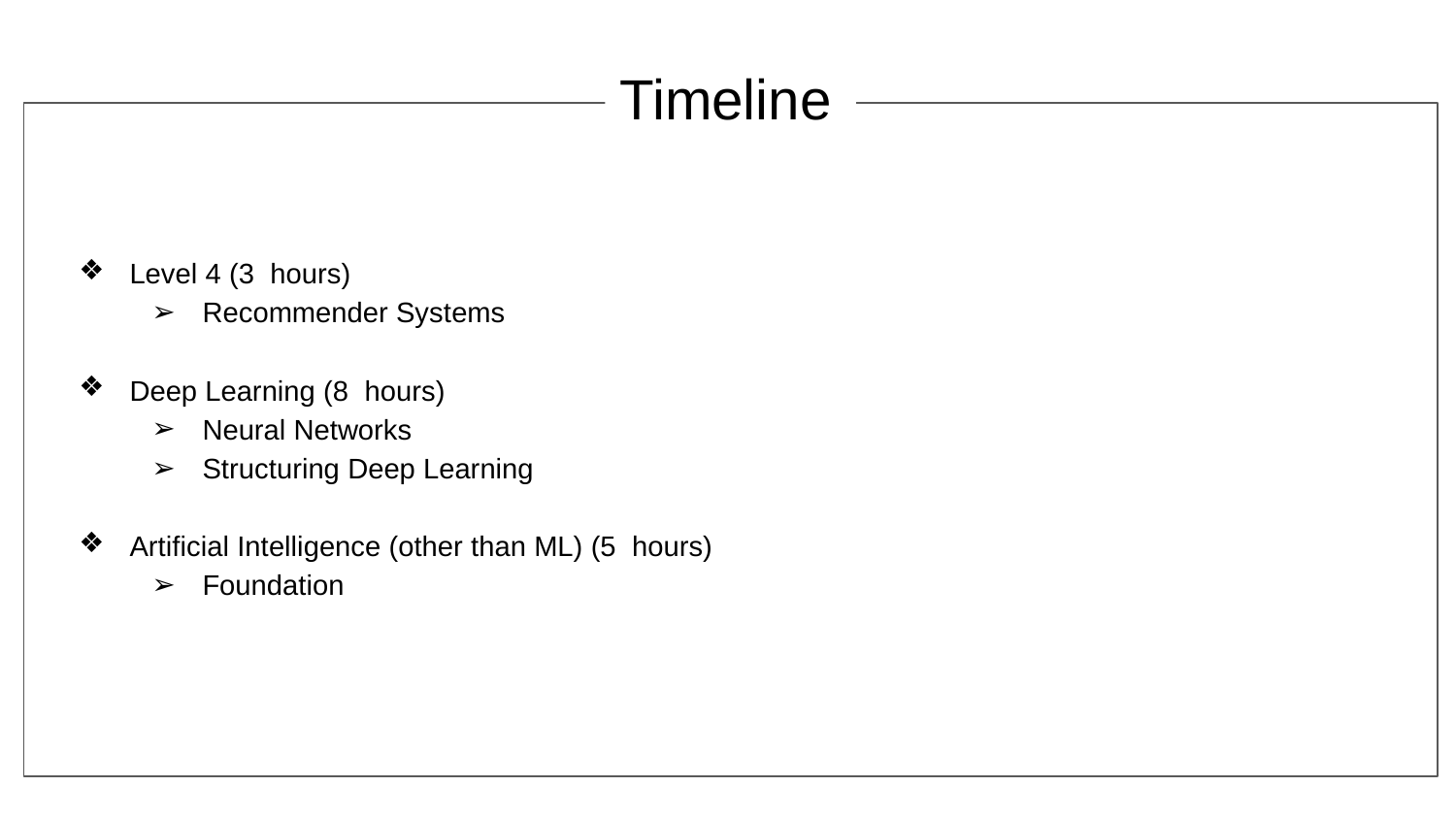

Timeline

Level 4 (3  hours)
Recommender Systems

Deep Learning (8  hours)
Neural Networks
Structuring Deep Learning

Artificial Intelligence (other than ML) (5  hours)
Foundation